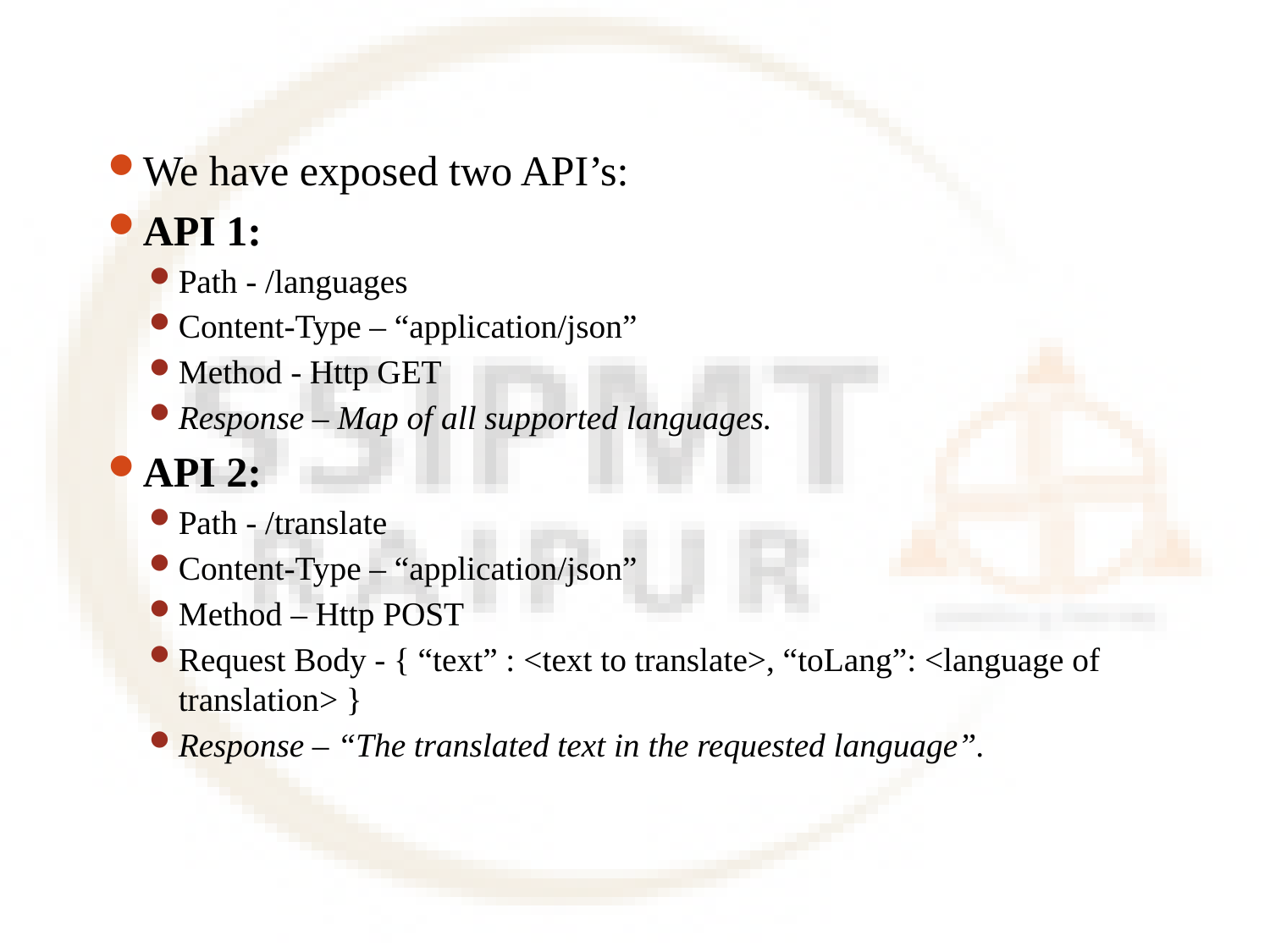

#
We have exposed two API’s:
API 1:
Path - /languages
Content-Type – “application/json”
Method - Http GET
Response – Map of all supported languages.
API 2:
Path - /translate
Content-Type – “application/json”
Method – Http POST
Request Body - { “text” : <text to translate>, “toLang”: <language of translation> }
Response – “The translated text in the requested language”.